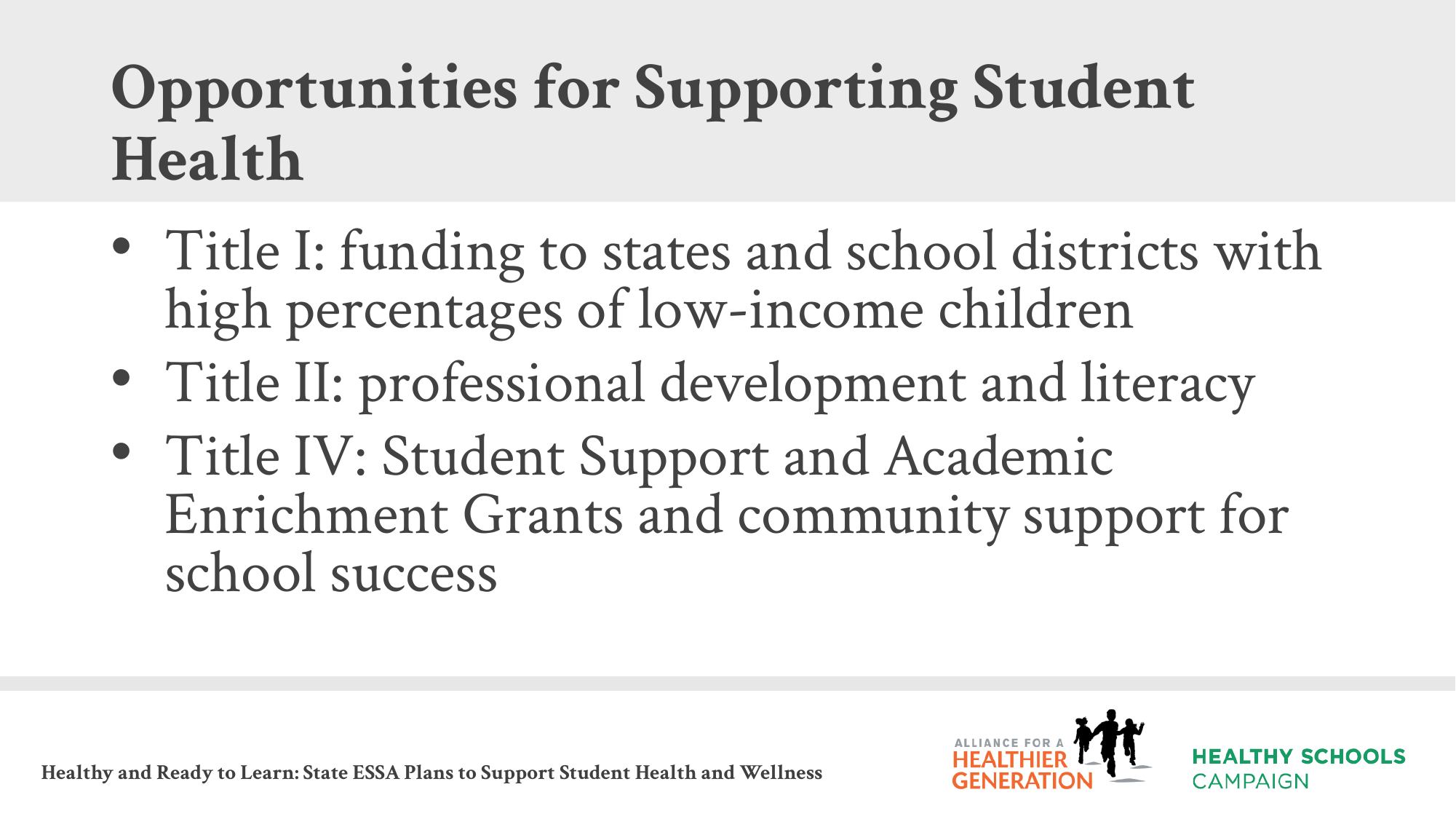

# Opportunities for Supporting Student Health
Title I: funding to states and school districts with high percentages of low-income children
Title II: professional development and literacy
Title IV: Student Support and Academic Enrichment Grants and community support for school success